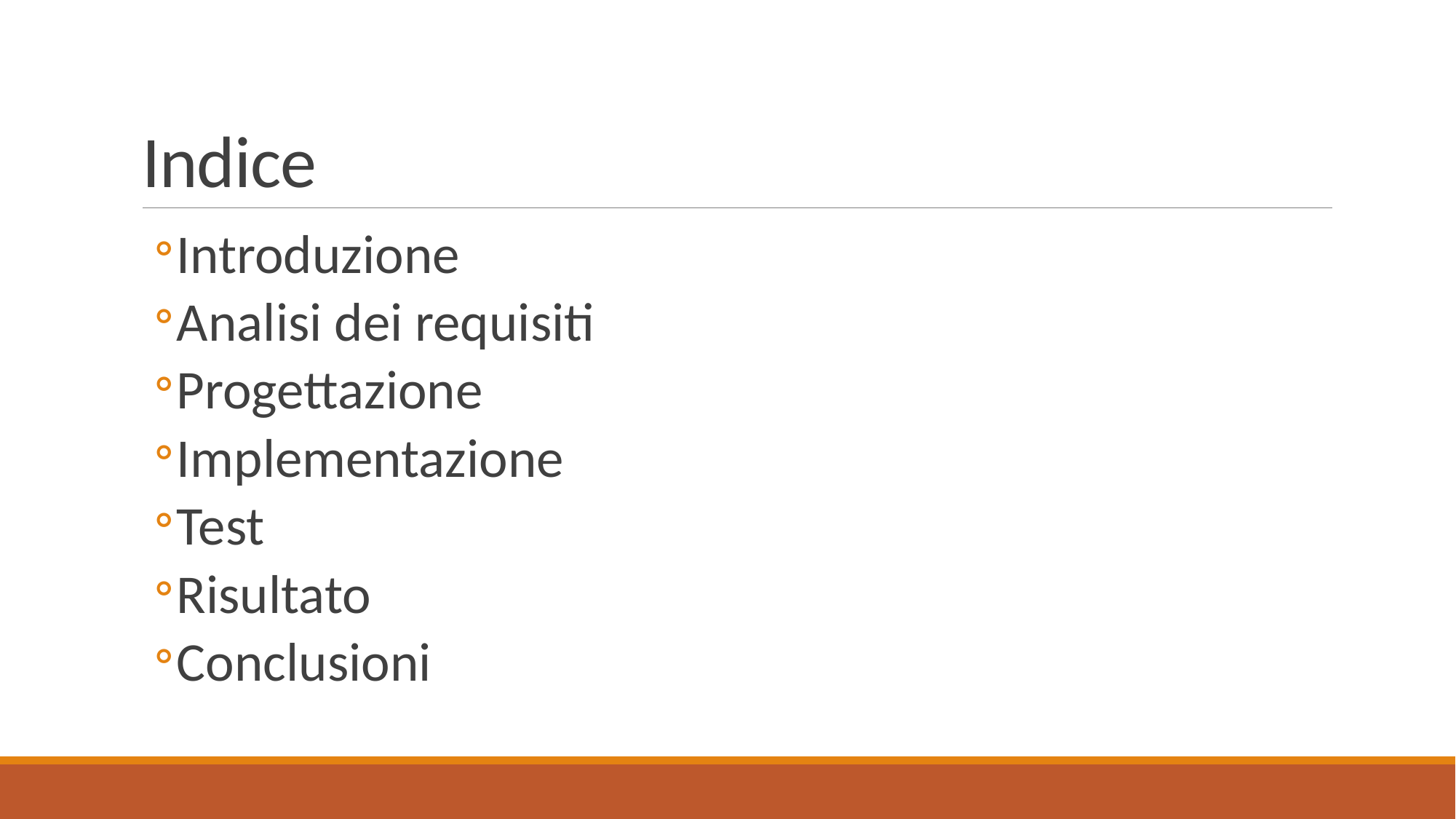

# Indice
Introduzione
Analisi dei requisiti
Progettazione
Implementazione
Test
Risultato
Conclusioni